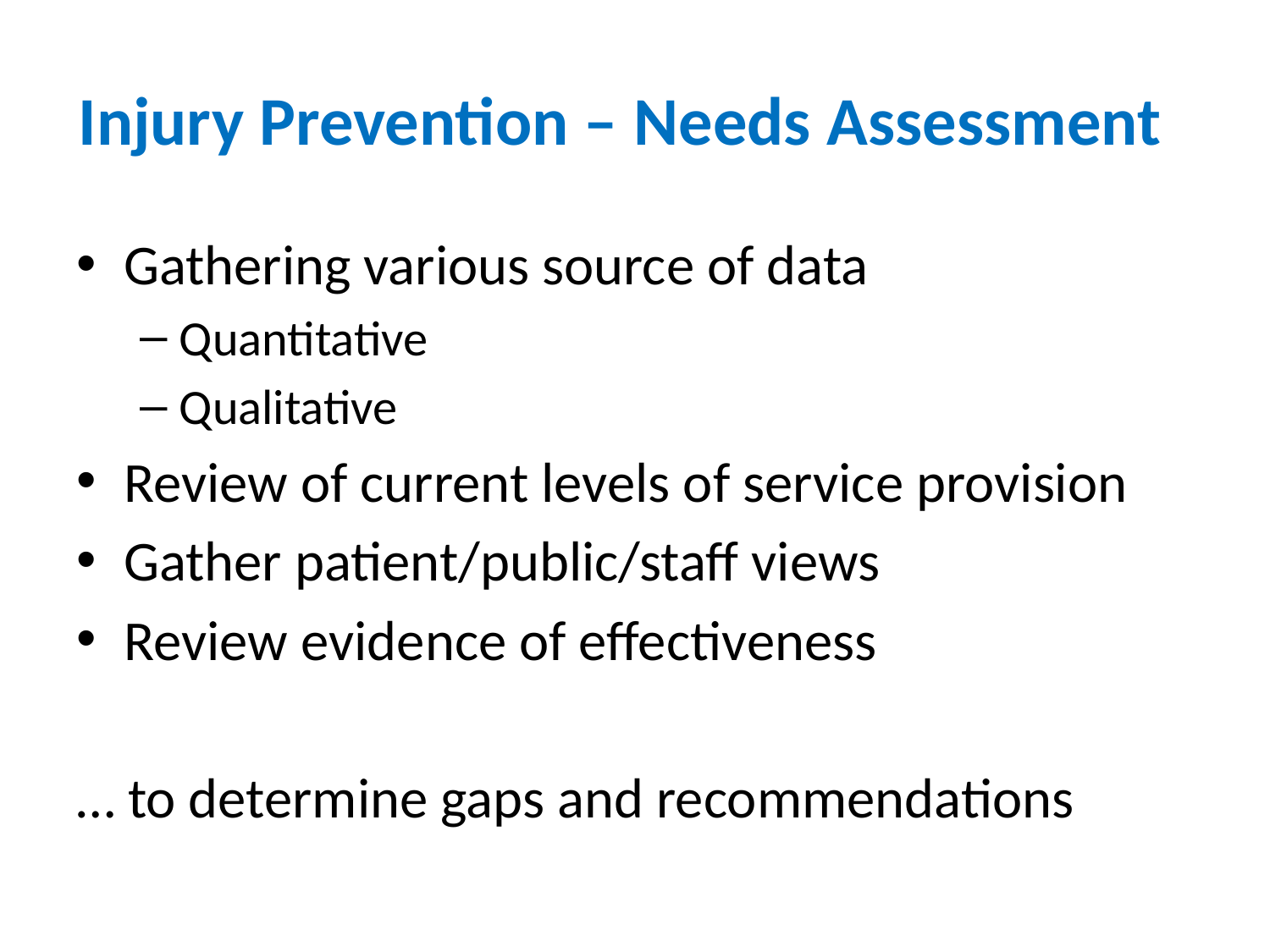

# Injury Prevention – Needs Assessment
Gathering various source of data
Quantitative
Qualitative
Review of current levels of service provision
Gather patient/public/staff views
Review evidence of effectiveness

… to determine gaps and recommendations